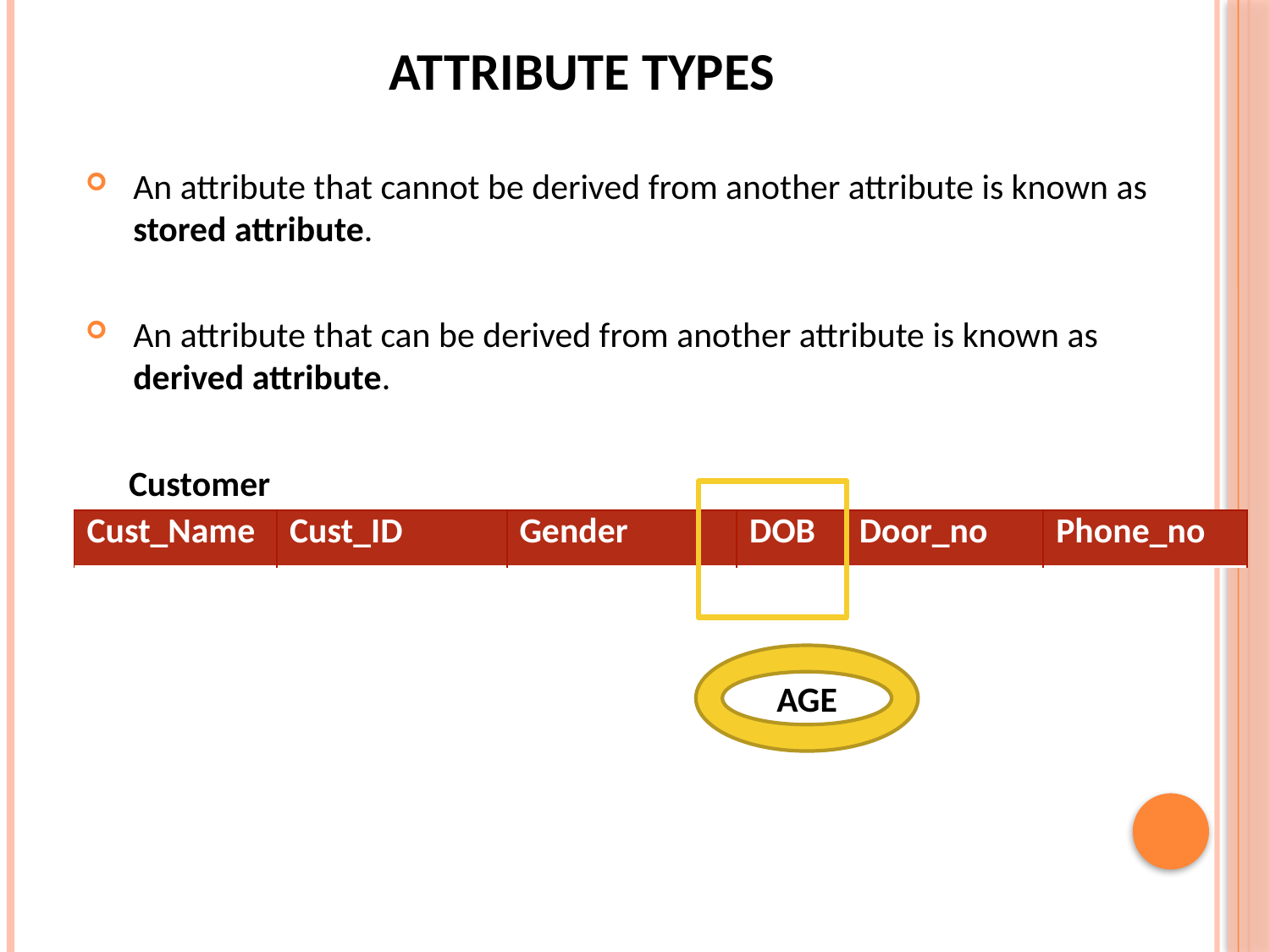

# Attribute Types

An attribute that cannot be derived from another attribute is known as stored attribute.

An attribute that can be derived from another attribute is known as derived attribute.

Customer

| Cust\_Name | Cust\_ID | Gender | DOB | Door\_no | Phone\_no |
| --- | --- | --- | --- | --- | --- |
AGE